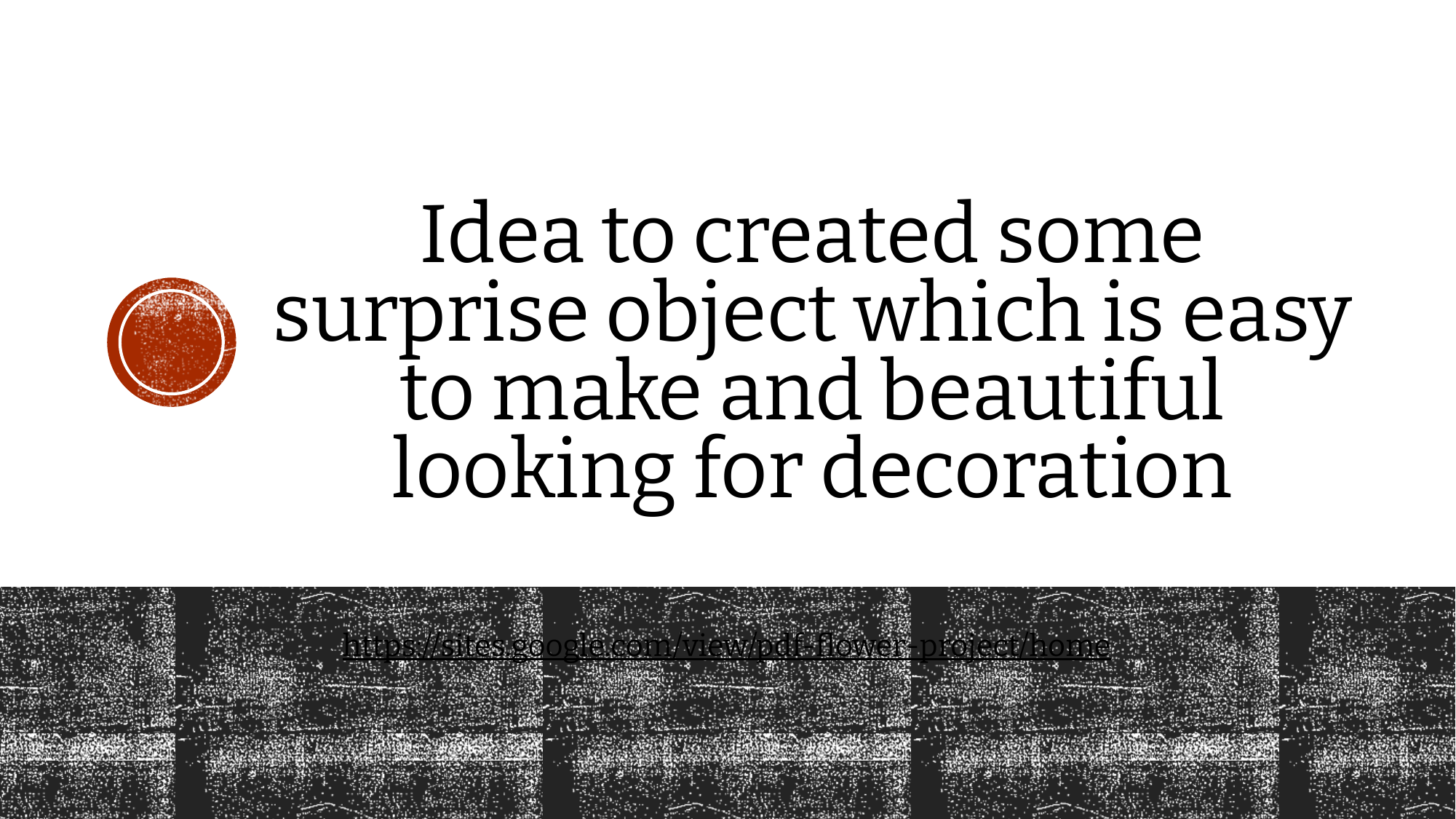

# Idea to created some surprise object which is easy to make and beautiful looking for decoration
https://sites.google.com/view/pdf-flower-project/home